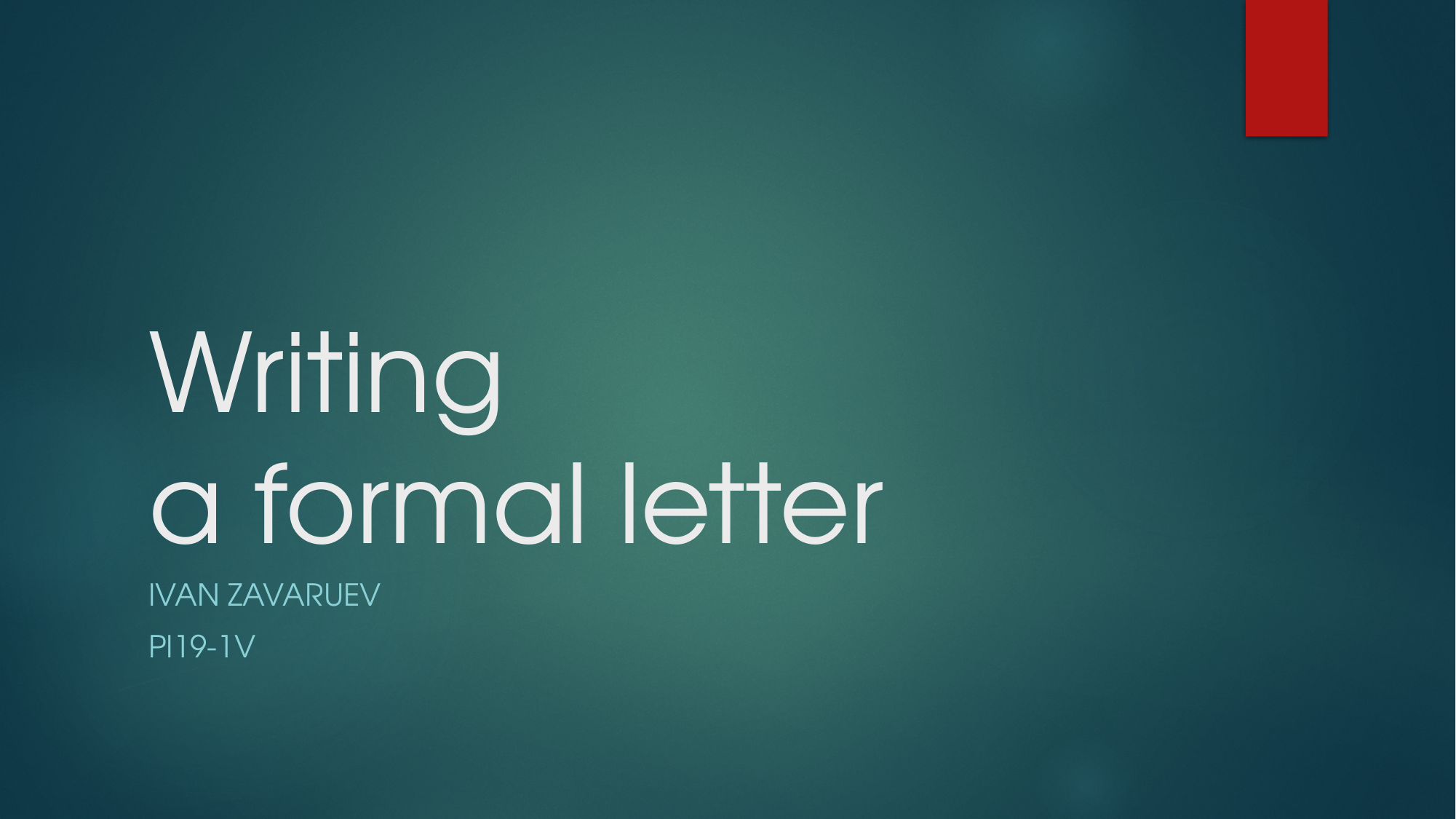

# Writing a formal letter
Ivan zavaruev
Pi19-1v